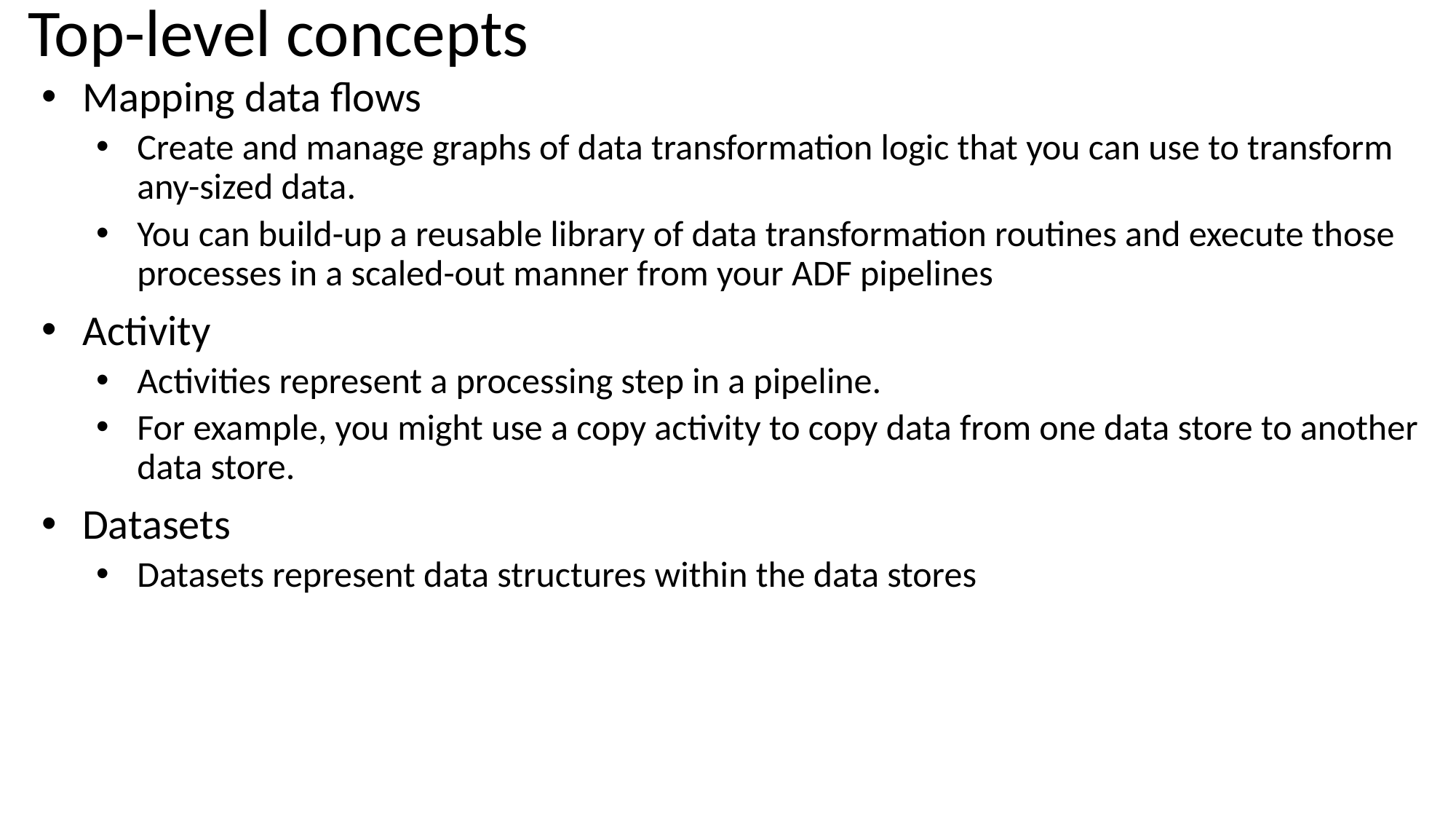

# Top-level concepts
Mapping data flows
Create and manage graphs of data transformation logic that you can use to transform any-sized data.
You can build-up a reusable library of data transformation routines and execute those processes in a scaled-out manner from your ADF pipelines
Activity
Activities represent a processing step in a pipeline.
For example, you might use a copy activity to copy data from one data store to another data store.
Datasets
Datasets represent data structures within the data stores